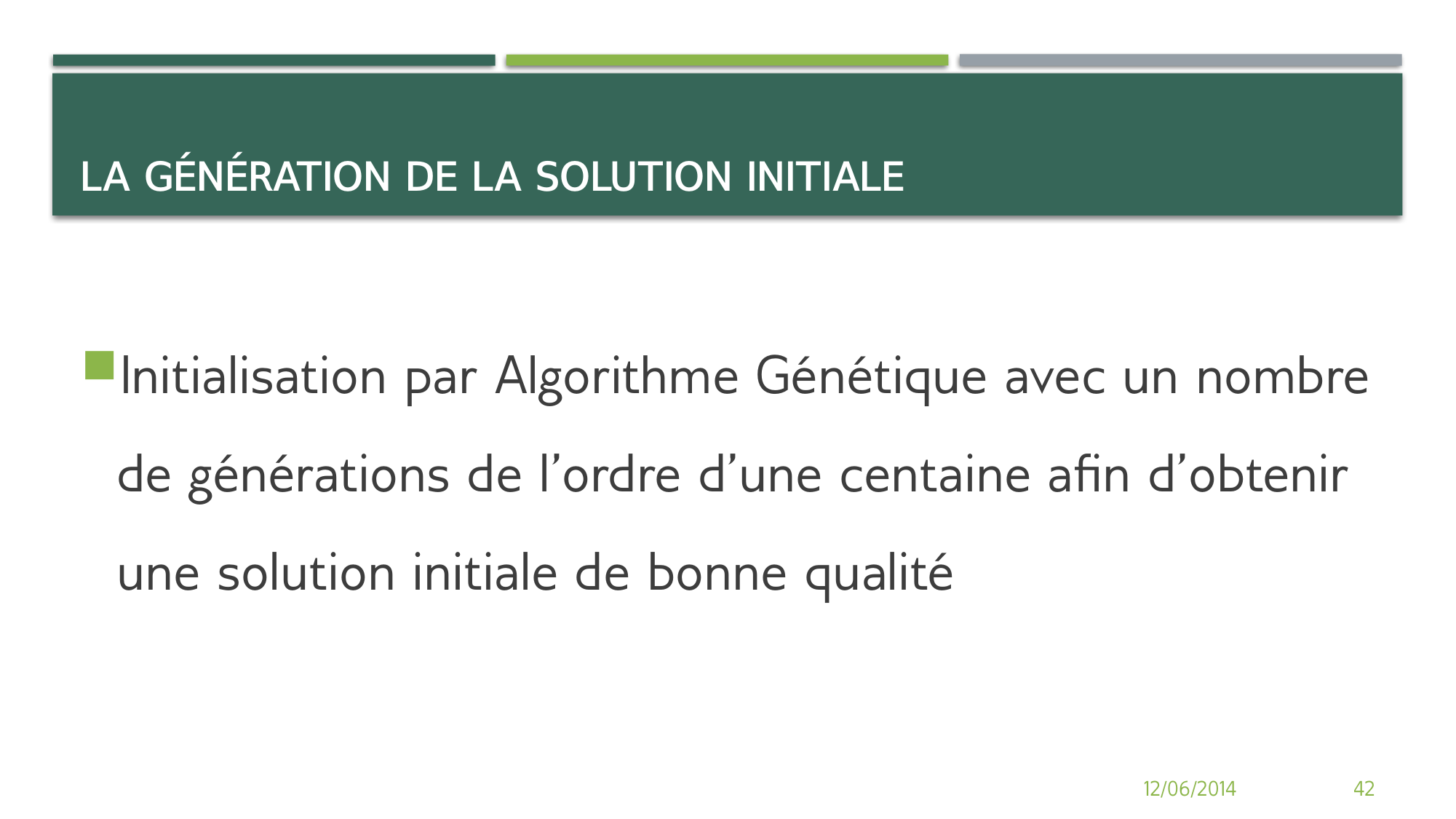

# La génération de la solution initiale
Initialisation par Algorithme Génétique avec un nombre de générations de l’ordre d’une centaine afin d’obtenir une solution initiale de bonne qualité
12/06/2014
42